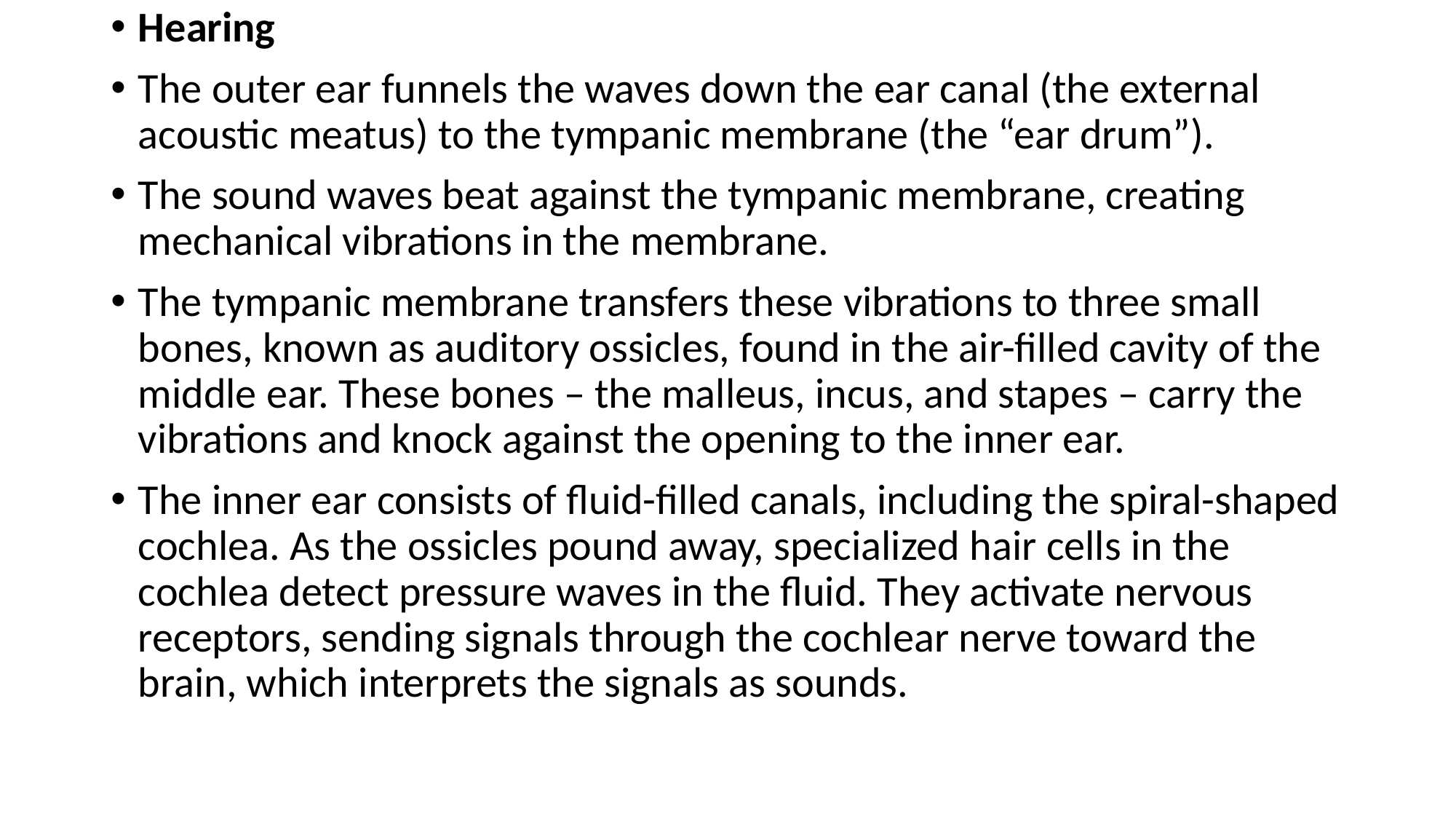

Hearing
The outer ear funnels the waves down the ear canal (the external acoustic meatus) to the tympanic membrane (the “ear drum”).
The sound waves beat against the tympanic membrane, creating mechanical vibrations in the membrane.
The tympanic membrane transfers these vibrations to three small bones, known as auditory ossicles, found in the air-filled cavity of the middle ear. These bones – the malleus, incus, and stapes – carry the vibrations and knock against the opening to the inner ear.
The inner ear consists of fluid-filled canals, including the spiral-shaped cochlea. As the ossicles pound away, specialized hair cells in the cochlea detect pressure waves in the fluid. They activate nervous receptors, sending signals through the cochlear nerve toward the brain, which interprets the signals as sounds.